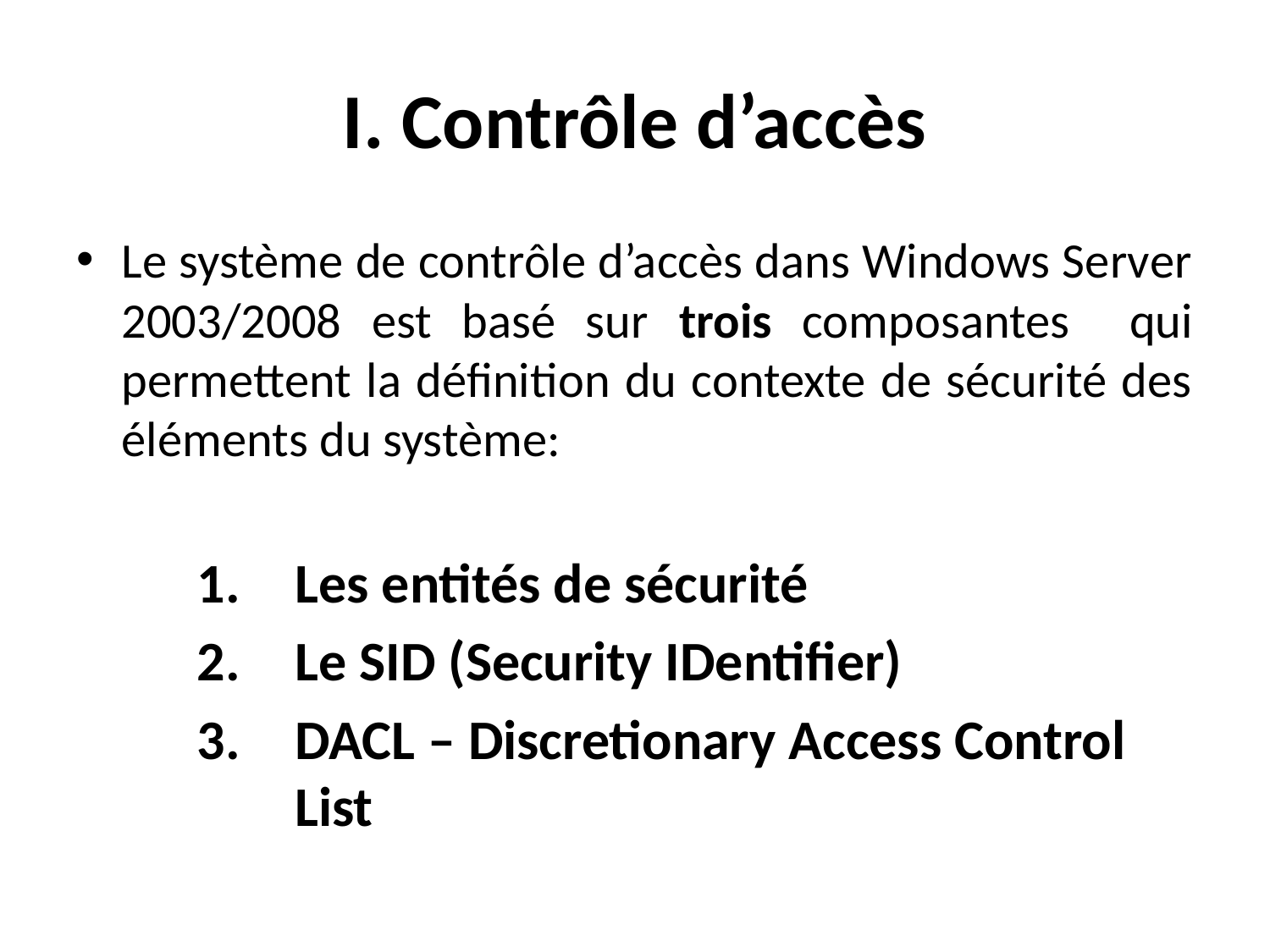

# I. Contrôle d’accès
Le système de contrôle d’accès dans Windows Server 2003/2008 est basé sur trois composantes  qui permettent la définition du contexte de sécurité des éléments du système:

Les entités de sécurité
Le SID (Security IDentifier)
DACL – Discretionary Access Control List